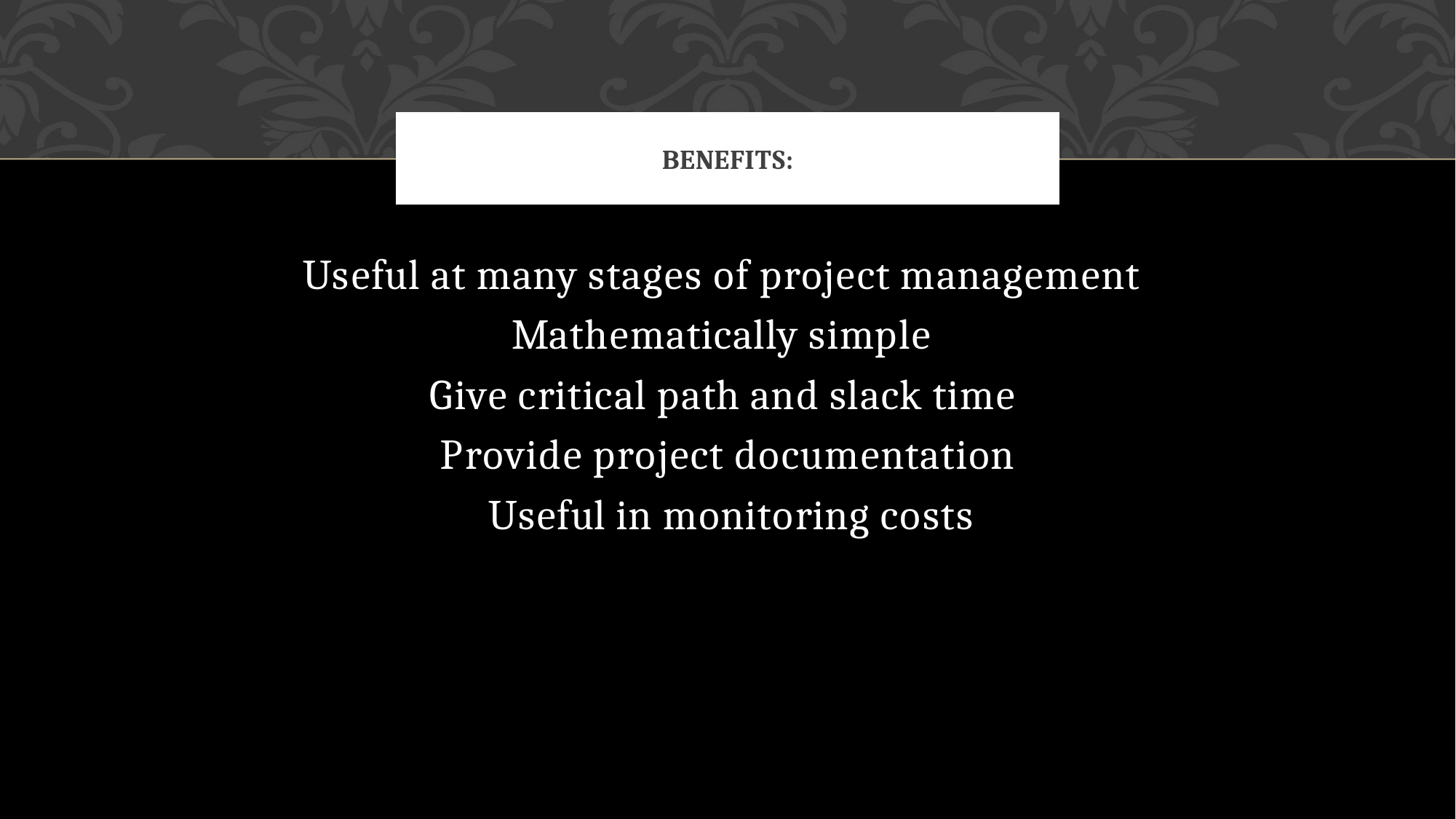

# Benefits:
Useful at many stages of project management
Mathematically simple
Give critical path and slack time
 Provide project documentation
 Useful in monitoring costs